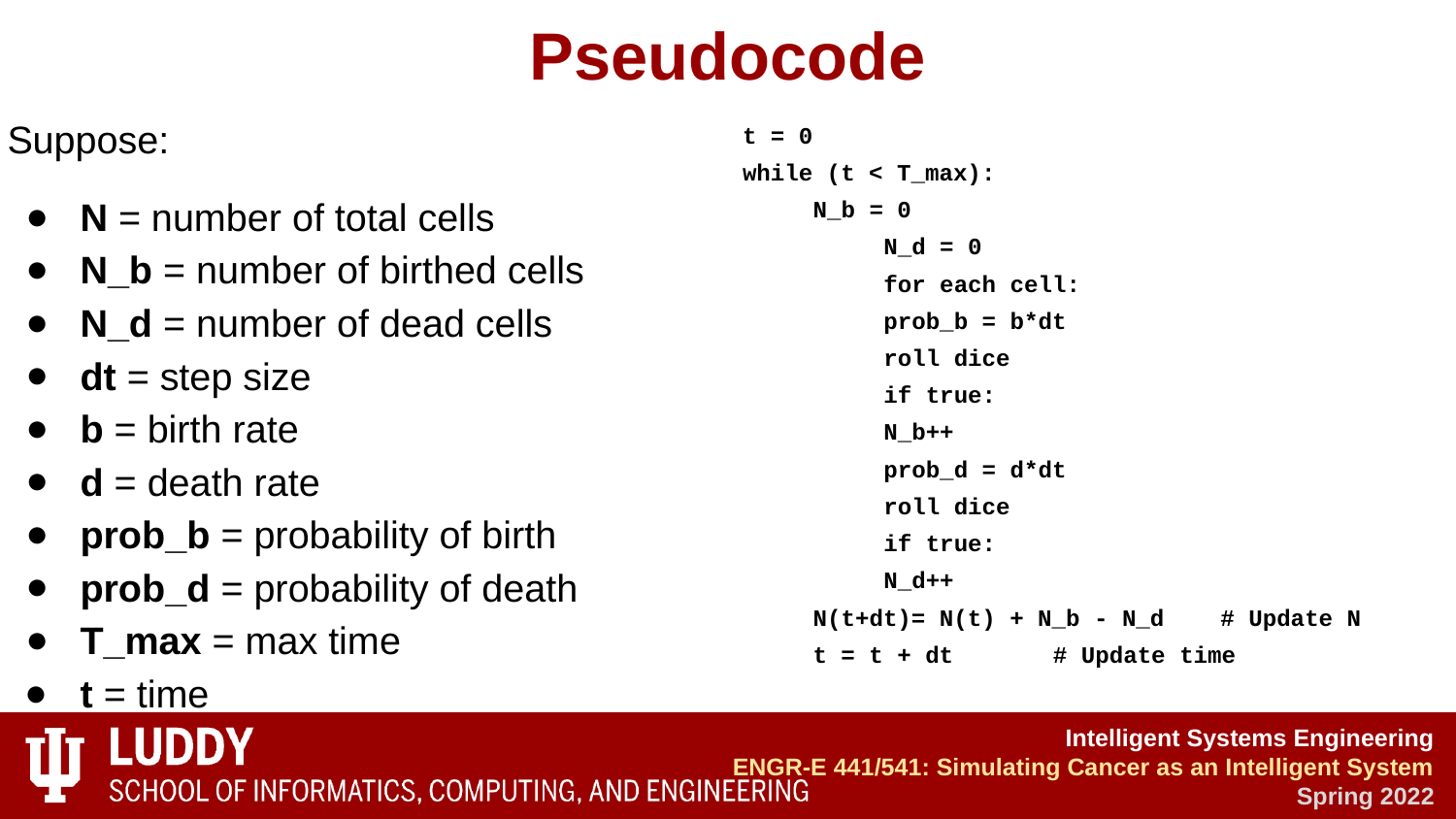

# Pseudocode
Suppose:
N = number of total cells
N_b = number of birthed cells
N_d = number of dead cells
dt = step size
b = birth rate
d = death rate
prob_b = probability of birth
prob_d = probability of death
T_max = max time
t = time

t = 0
while (t < T_max):
N_b = 0
	N_d = 0
	for each cell:
		prob_b = b*dt
		roll dice
		if true:
			N_b++
		prob_d = d*dt
		roll dice
		if true:
			N_d++
N(t+dt)= N(t) + N_b - N_d    # Update N
     t = t + dt 			  # Update time